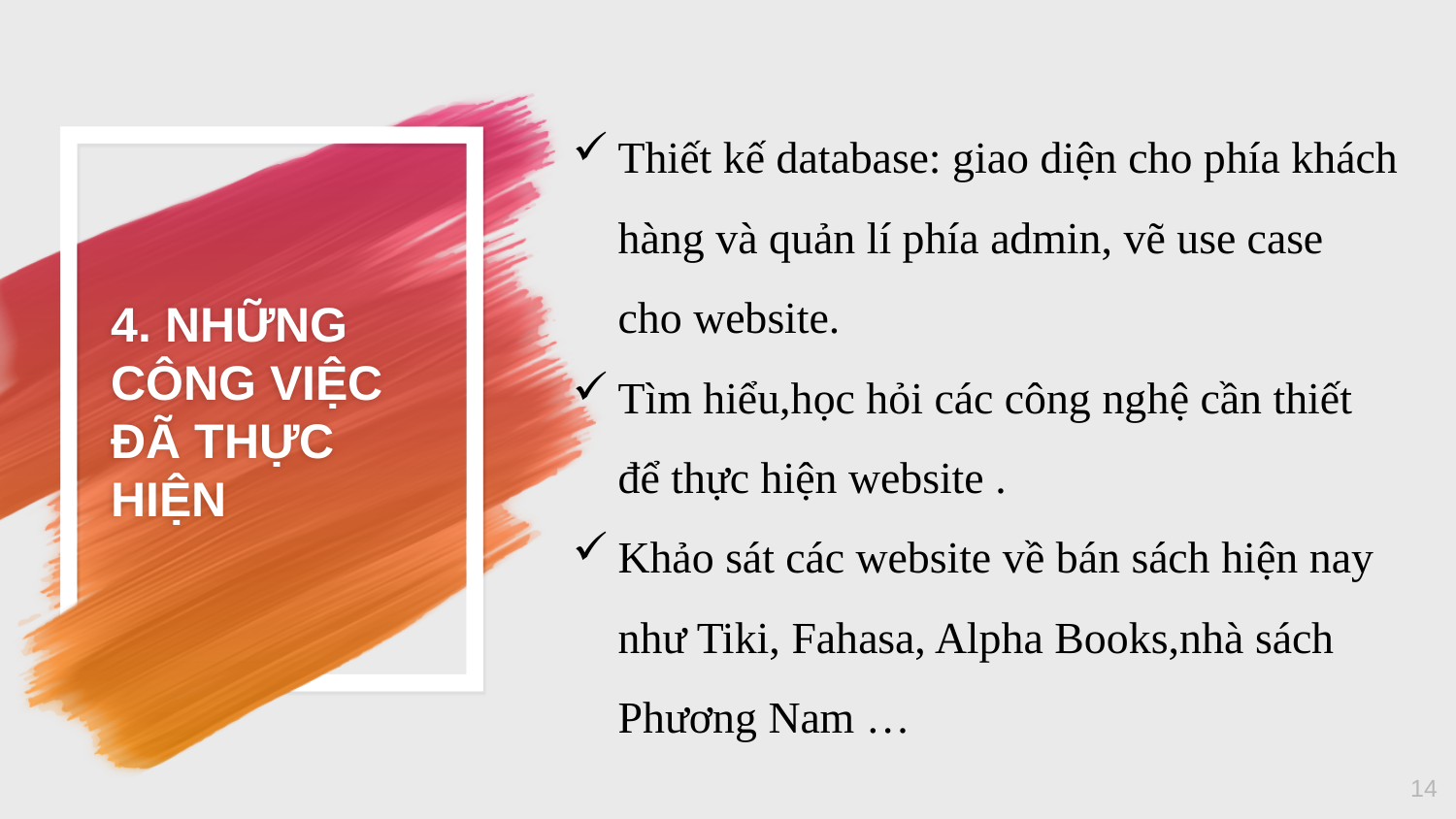

Thiết kế database: giao diện cho phía khách hàng và quản lí phía admin, vẽ use case cho website.
Tìm hiểu,học hỏi các công nghệ cần thiết để thực hiện website .
Khảo sát các website về bán sách hiện nay như Tiki, Fahasa, Alpha Books,nhà sách Phương Nam …
# 4. NHỮNG CÔNG VIỆC ĐÃ THỰC HIỆN
14